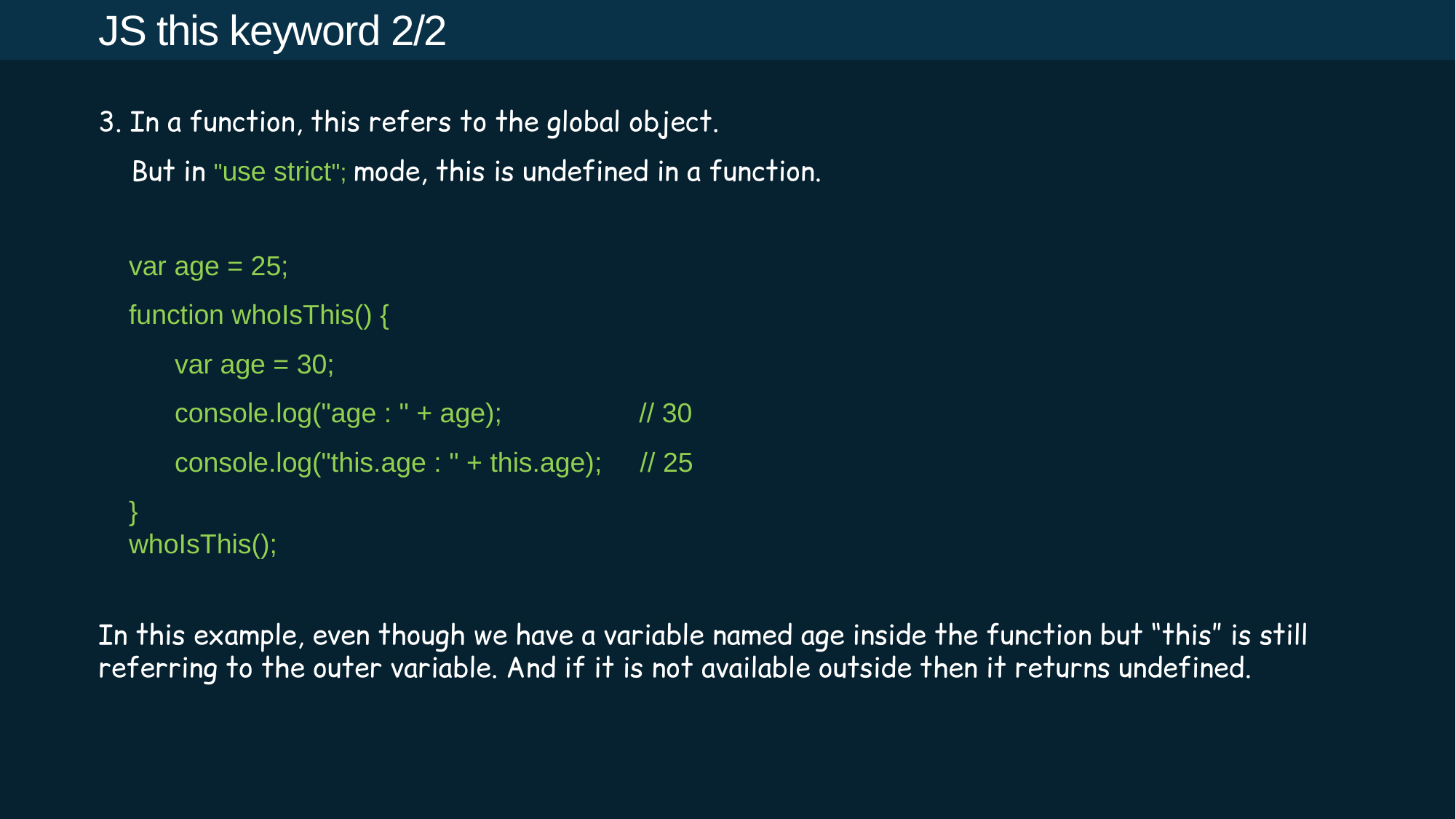

# JS this keyword 2/2
3. In a function, this refers to the global object.
    But in "use strict"; mode, this is undefined in a function.

    var age = 25;
    function whoIsThis() {
          var age = 30;
          console.log("age : " + age);                  // 30
          console.log("this.age : " + this.age);     // 25
    }
    whoIsThis();

In this example, even though we have a variable named age inside the function but “this” is still referring to the outer variable. And if it is not available outside then it returns undefined.